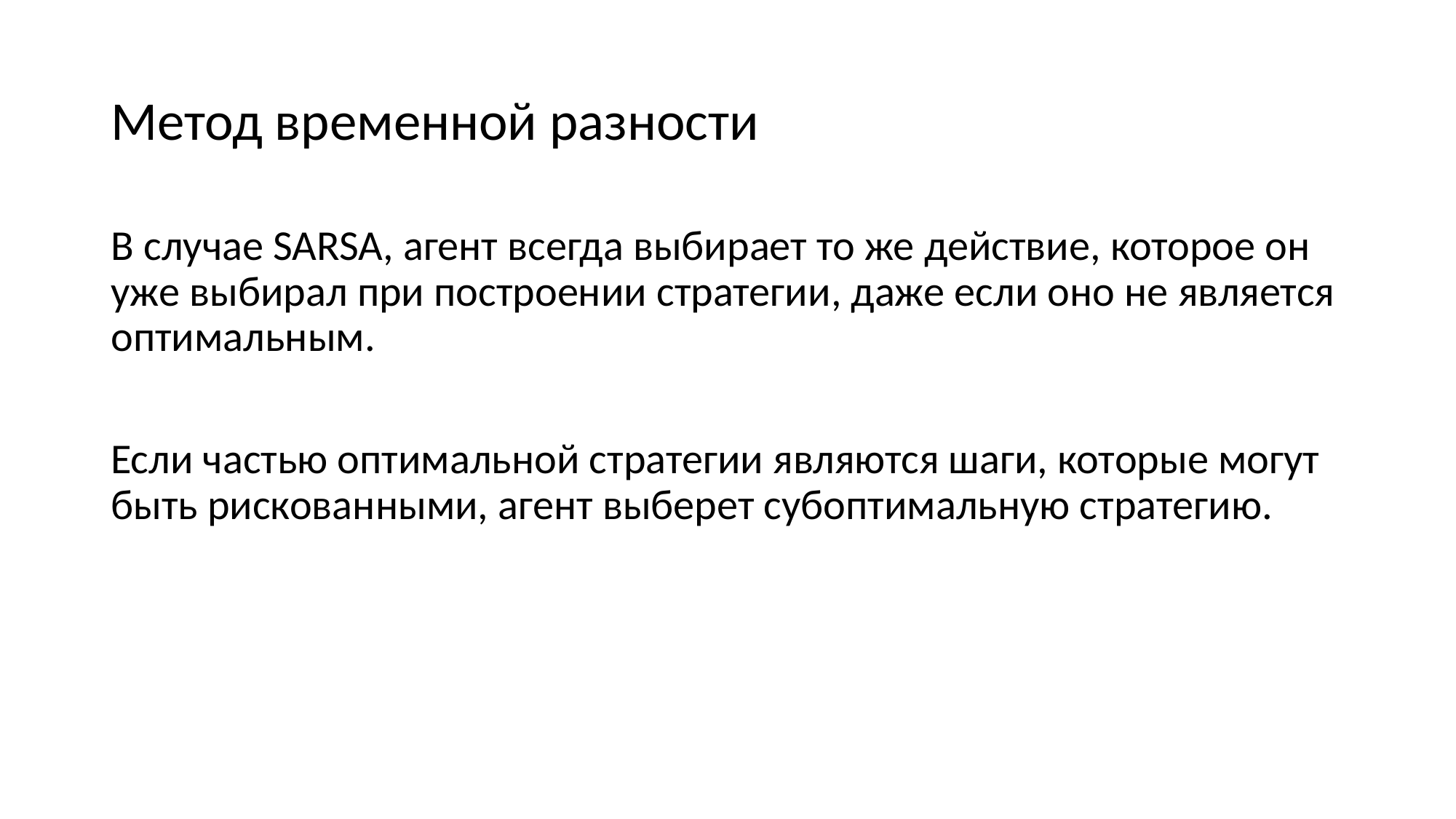

# Метод временной разности
В случае SARSA, агент всегда выбирает то же действие, которое он уже выбирал при построении стратегии, даже если оно не является оптимальным.

Если частью оптимальной стратегии являются шаги, которые могут быть рискованными, агент выберет субоптимальную стратегию.